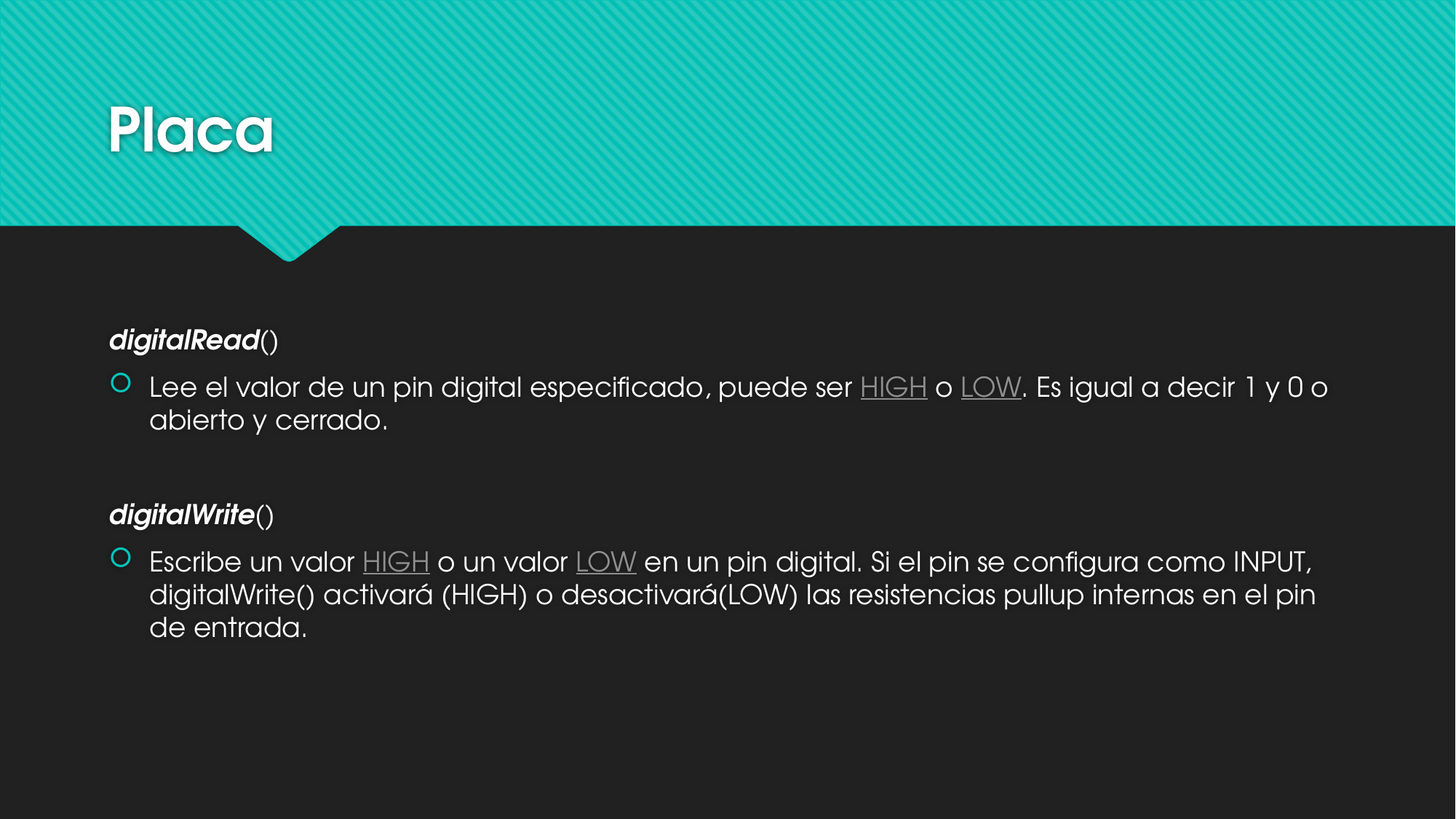

# Placa
digitalRead()
Lee el valor de un pin digital especificado, puede ser HIGH o LOW. Es igual a decir 1 y 0 o abierto y cerrado.

digitalWrite()
Escribe un valor HIGH o un valor LOW en un pin digital. Si el pin se configura como INPUT, digitalWrite() activará (HIGH) o desactivará(LOW) las resistencias pullup internas en el pin de entrada.